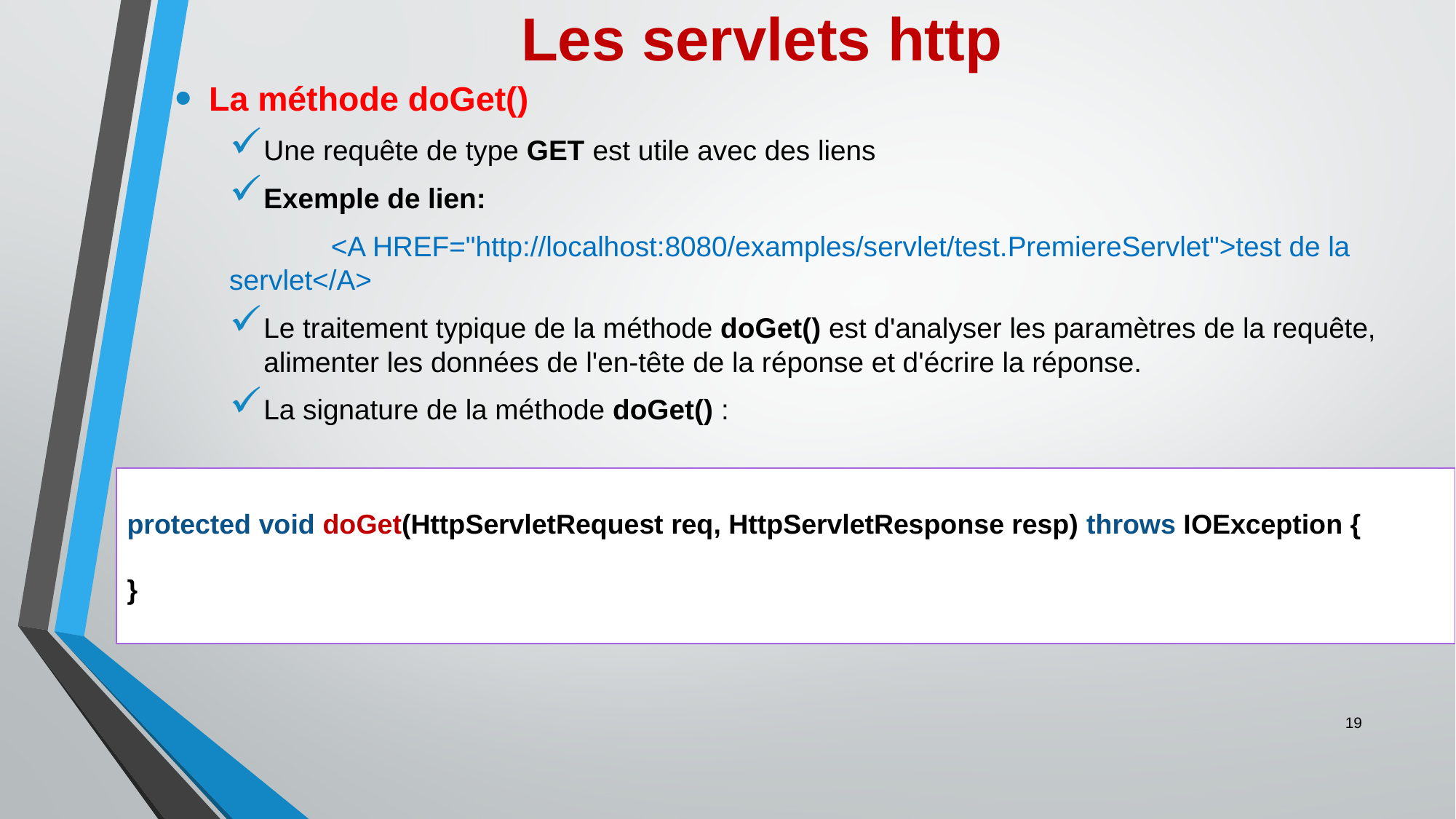

# Les servlets http
La méthode doGet()
Une requête de type GET est utile avec des liens
Exemple de lien:
 	<A HREF="http://localhost:8080/examples/servlet/test.PremiereServlet">test de la servlet</A>
Le traitement typique de la méthode doGet() est d'analyser les paramètres de la requête, alimenter les données de l'en-tête de la réponse et d'écrire la réponse.
La signature de la méthode doGet() :
protected void doGet(HttpServletRequest req, HttpServletResponse resp) throws IOException {

}
19